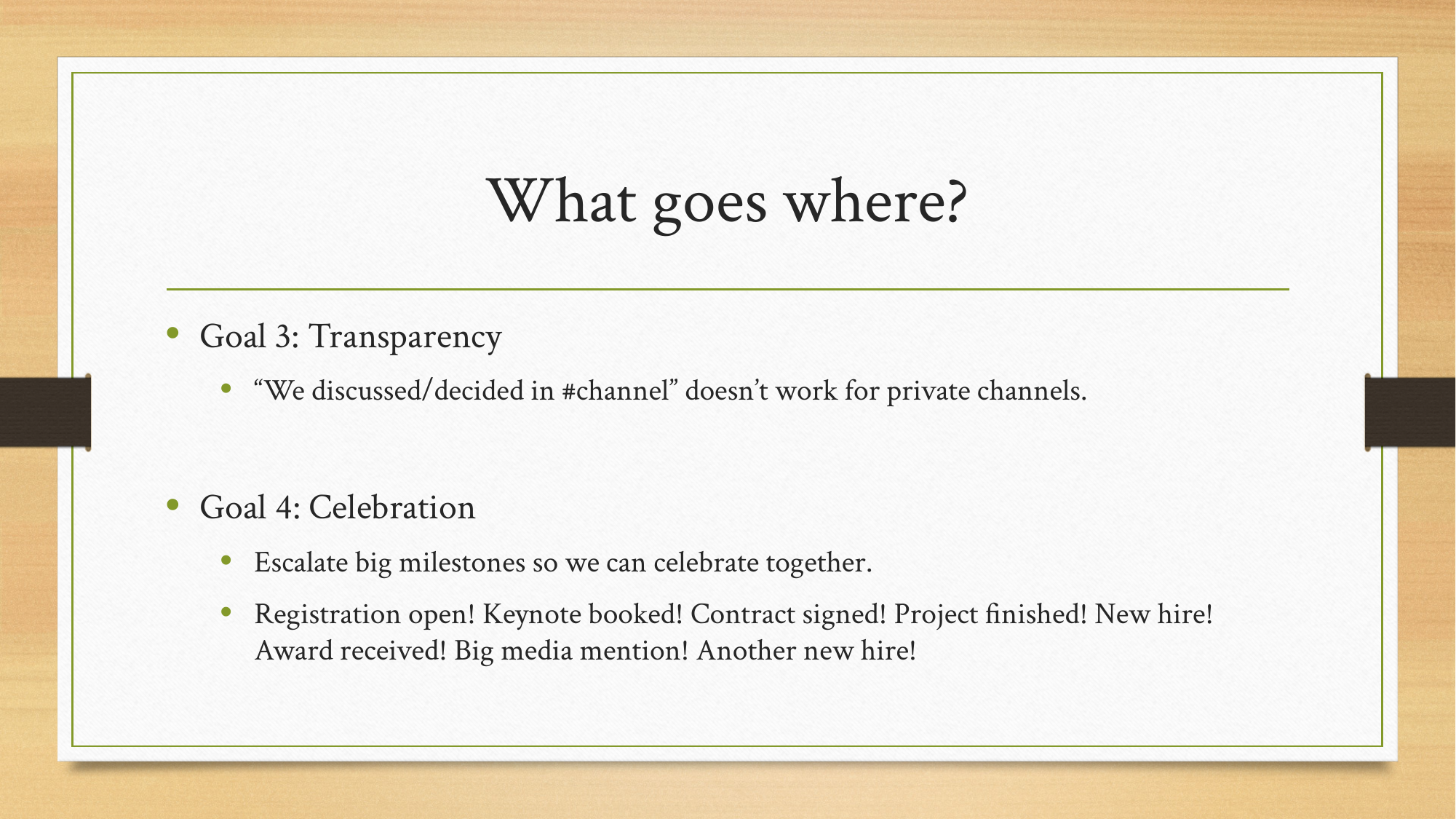

# What goes where?
Goal 3: Transparency
“We discussed/decided in #channel” doesn’t work for private channels.

Goal 4: Celebration
Escalate big milestones so we can celebrate together.
Registration open! Keynote booked! Contract signed! Project finished! New hire! Award received! Big media mention! Another new hire!